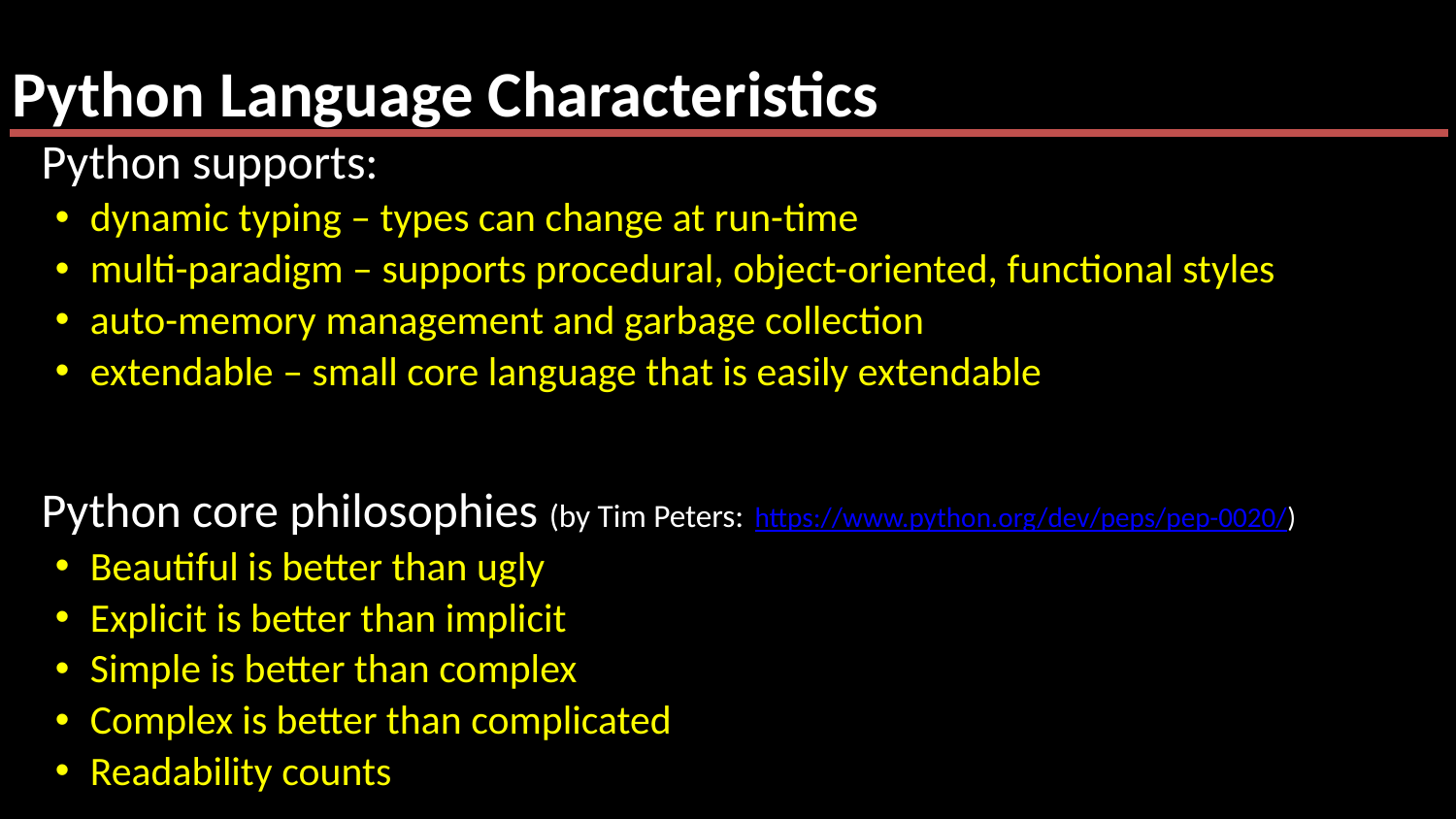

# Python Language Characteristics
4
Python supports:
dynamic typing – types can change at run-time
multi-paradigm – supports procedural, object-oriented, functional styles
auto-memory management and garbage collection
extendable – small core language that is easily extendable

Python core philosophies (by Tim Peters: https://www.python.org/dev/peps/pep-0020/)
Beautiful is better than ugly
Explicit is better than implicit
Simple is better than complex
Complex is better than complicated
Readability counts